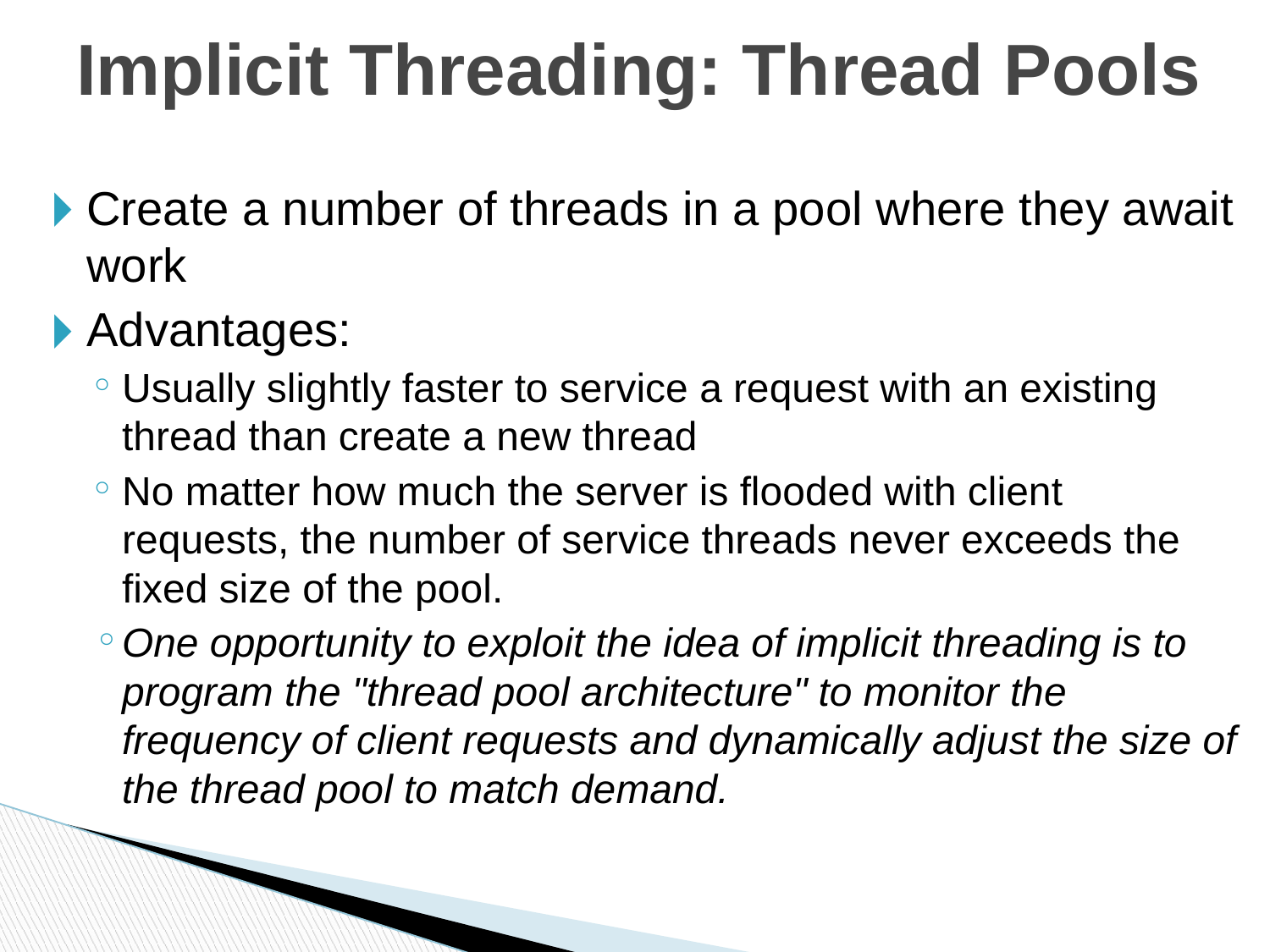

# Implicit Threading: Thread Pools
Create a number of threads in a pool where they await work
Advantages:
Usually slightly faster to service a request with an existing thread than create a new thread
No matter how much the server is flooded with client requests, the number of service threads never exceeds the fixed size of the pool.
One opportunity to exploit the idea of implicit threading is to program the "thread pool architecture" to monitor the frequency of client requests and dynamically adjust the size of the thread pool to match demand.